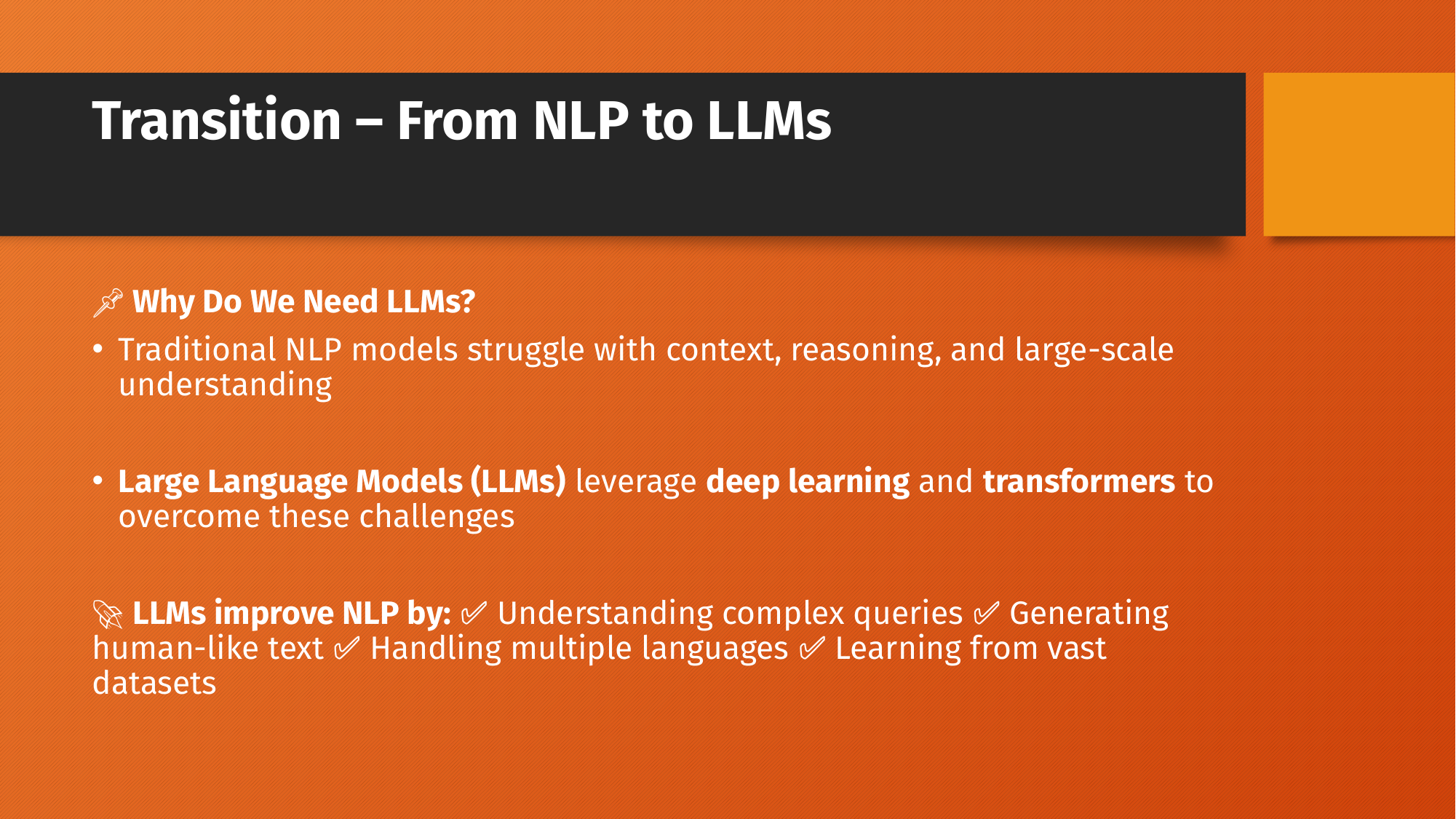

# Transition – From NLP to LLMs
📌 Why Do We Need LLMs?
Traditional NLP models struggle with context, reasoning, and large-scale understanding

Large Language Models (LLMs) leverage deep learning and transformers to overcome these challenges

🚀 LLMs improve NLP by: ✅ Understanding complex queries ✅ Generating human-like text ✅ Handling multiple languages ✅ Learning from vast datasets